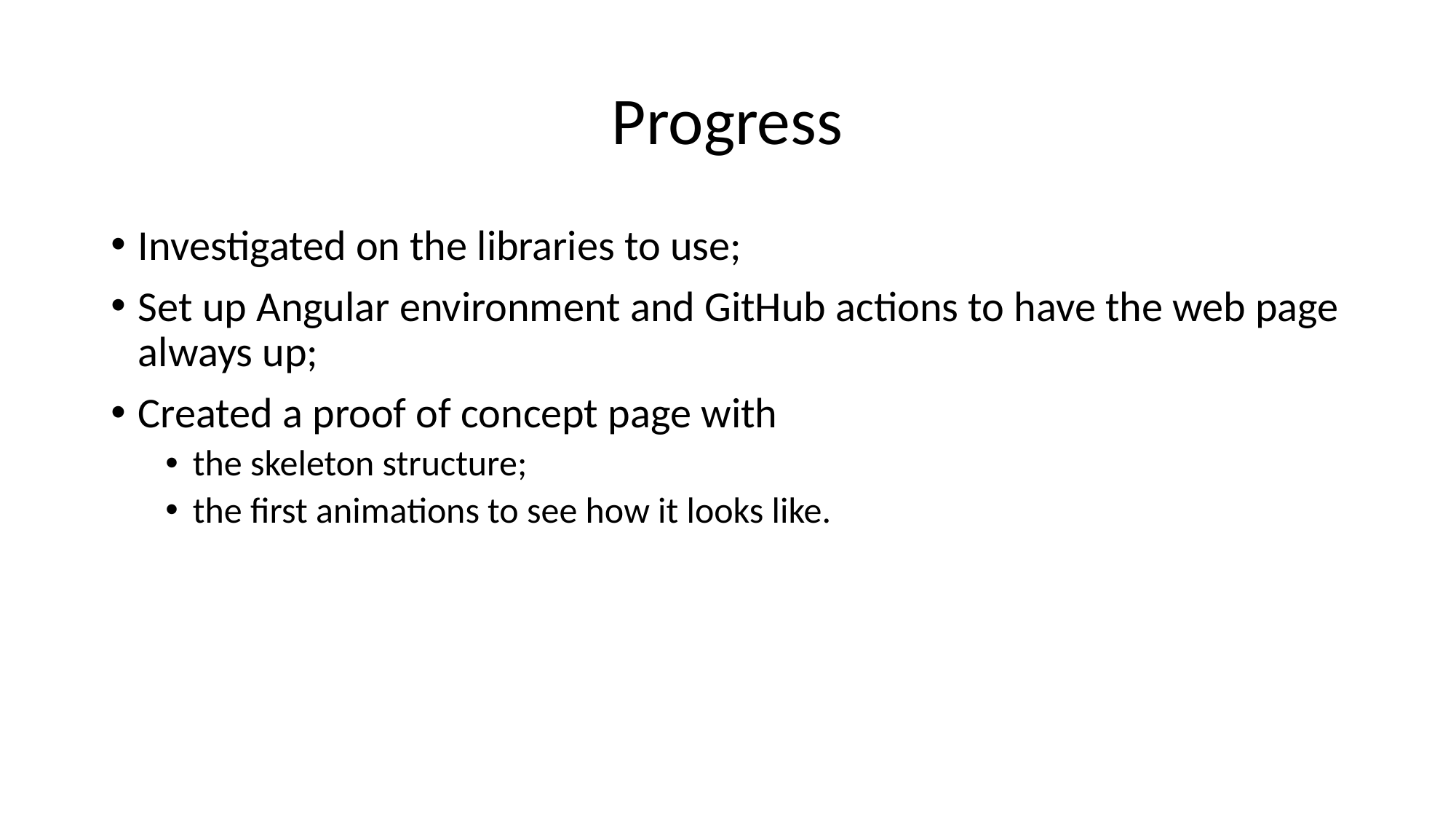

# Progress
Investigated on the libraries to use;
Set up Angular environment and GitHub actions to have the web page always up;
Created a proof of concept page with
the skeleton structure;
the first animations to see how it looks like.